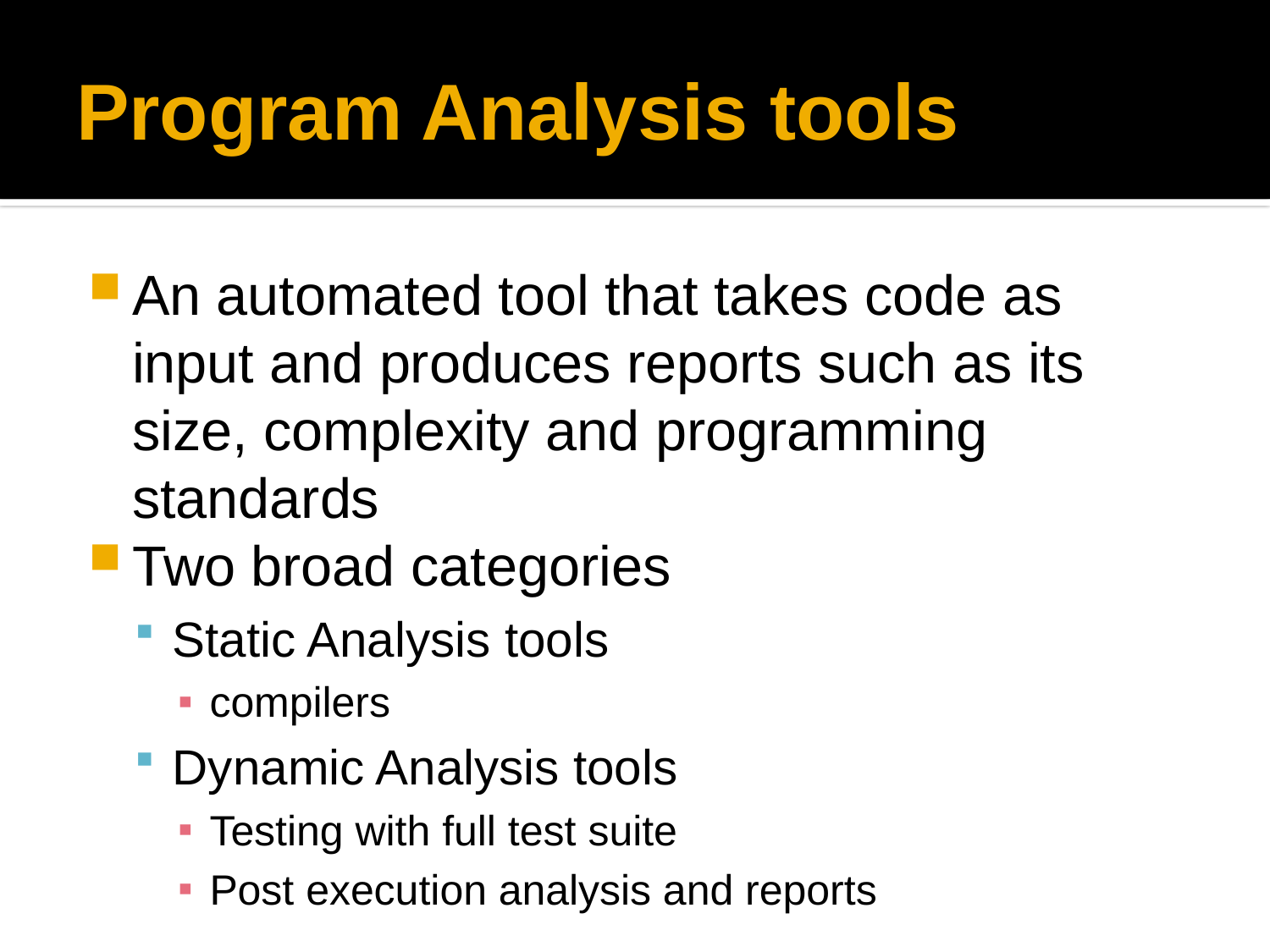

# Program Analysis tools
An automated tool that takes code as input and produces reports such as its size, complexity and programming standards
Two broad categories
Static Analysis tools
compilers
Dynamic Analysis tools
Testing with full test suite
Post execution analysis and reports